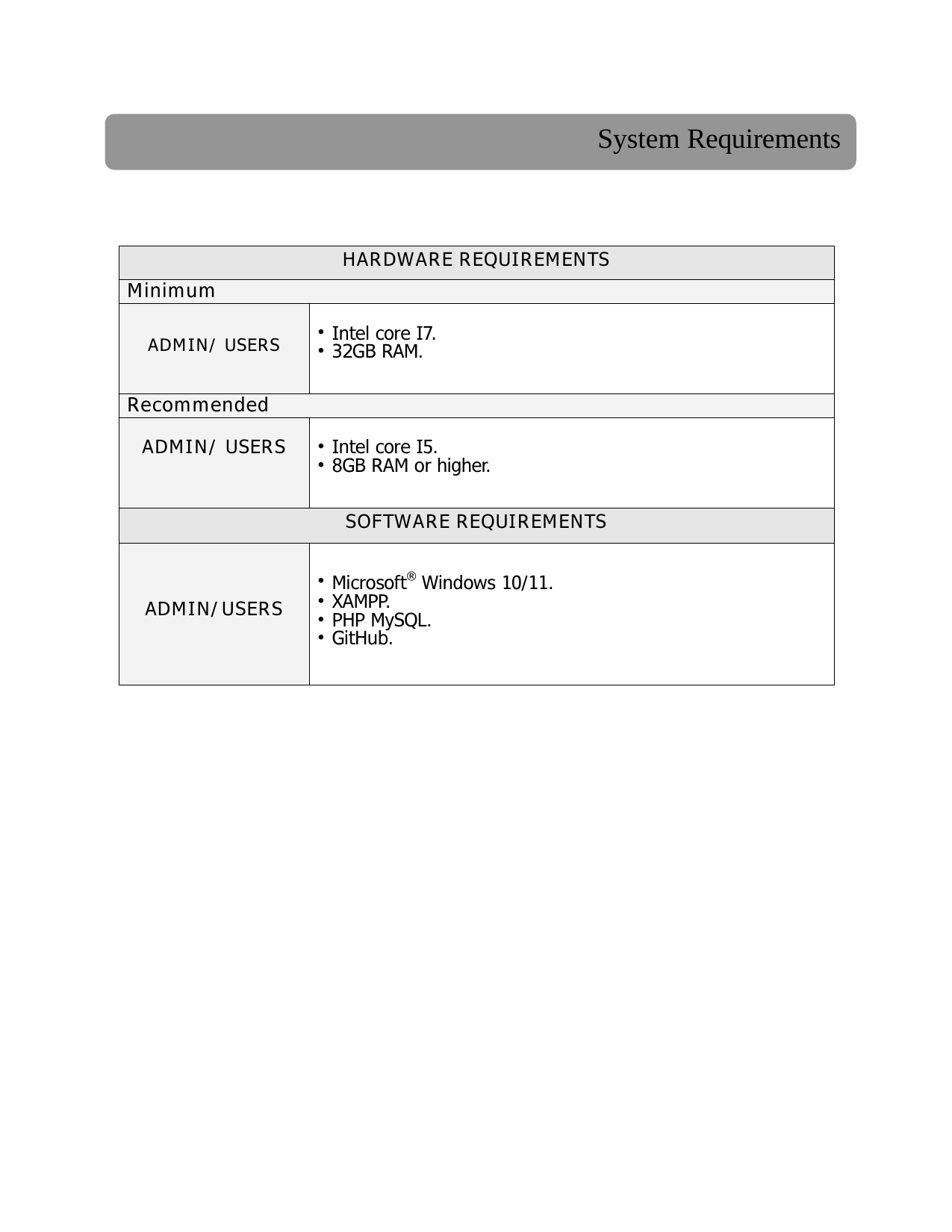

System Requirements
| HARDWARE REQUIREMENTS |  |
| --- | --- |
| Minimum |  |
| ADMIN/ USERS | Intel core I7. 32GB RAM. |
| Recommended |  |
| ADMIN/ USERS | Intel core I5. 8GB RAM or higher. |
| SOFTWARE REQUIREMENTS |  |
| ADMIN/USERS | Microsoft® Windows 10/11. XAMPP. PHP MySQL. GitHub. |